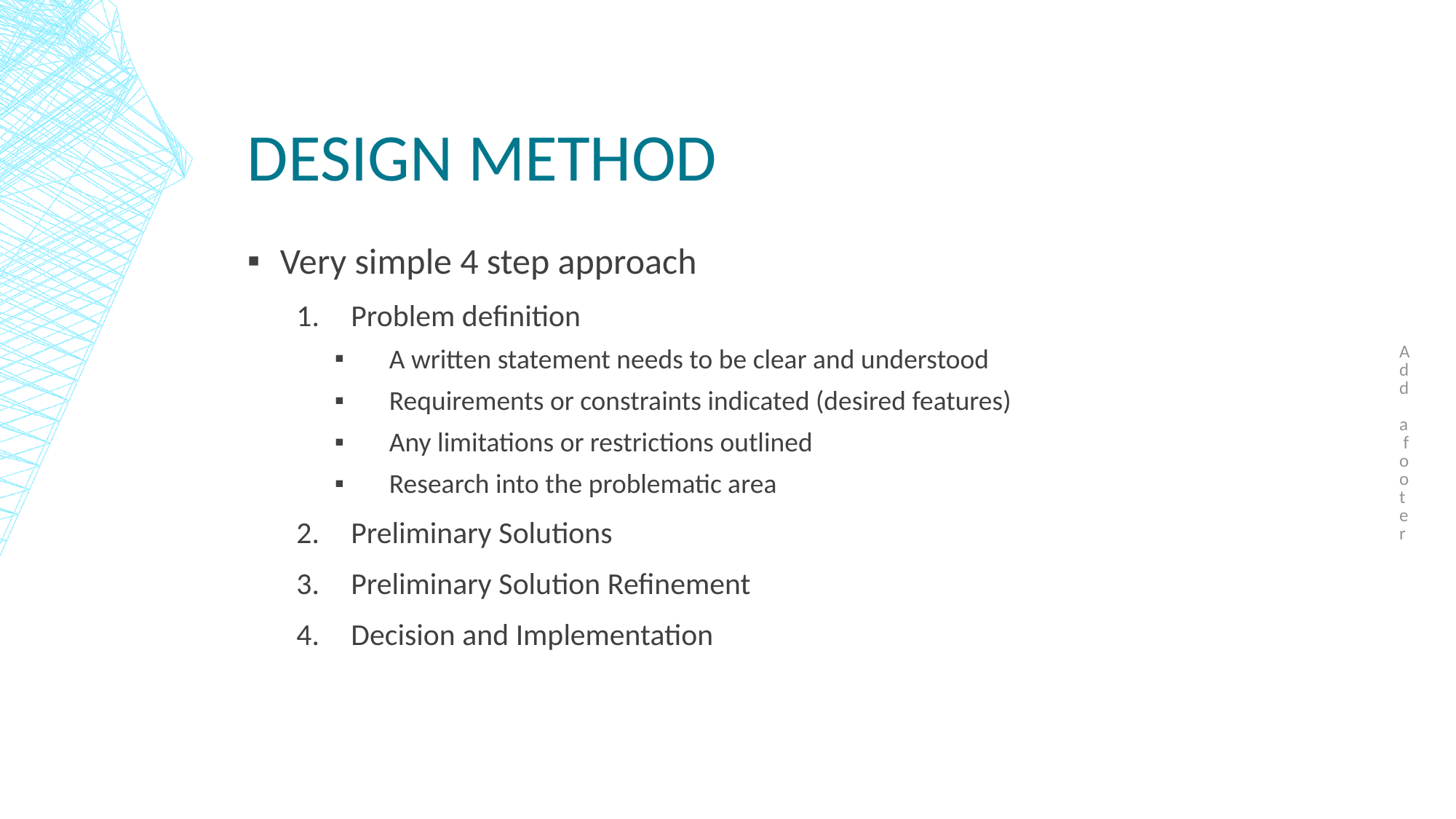

Add a footer
# Design method
Very simple 4 step approach
Problem definition
A written statement needs to be clear and understood
Requirements or constraints indicated (desired features)
Any limitations or restrictions outlined
Research into the problematic area
Preliminary Solutions
Preliminary Solution Refinement
Decision and Implementation